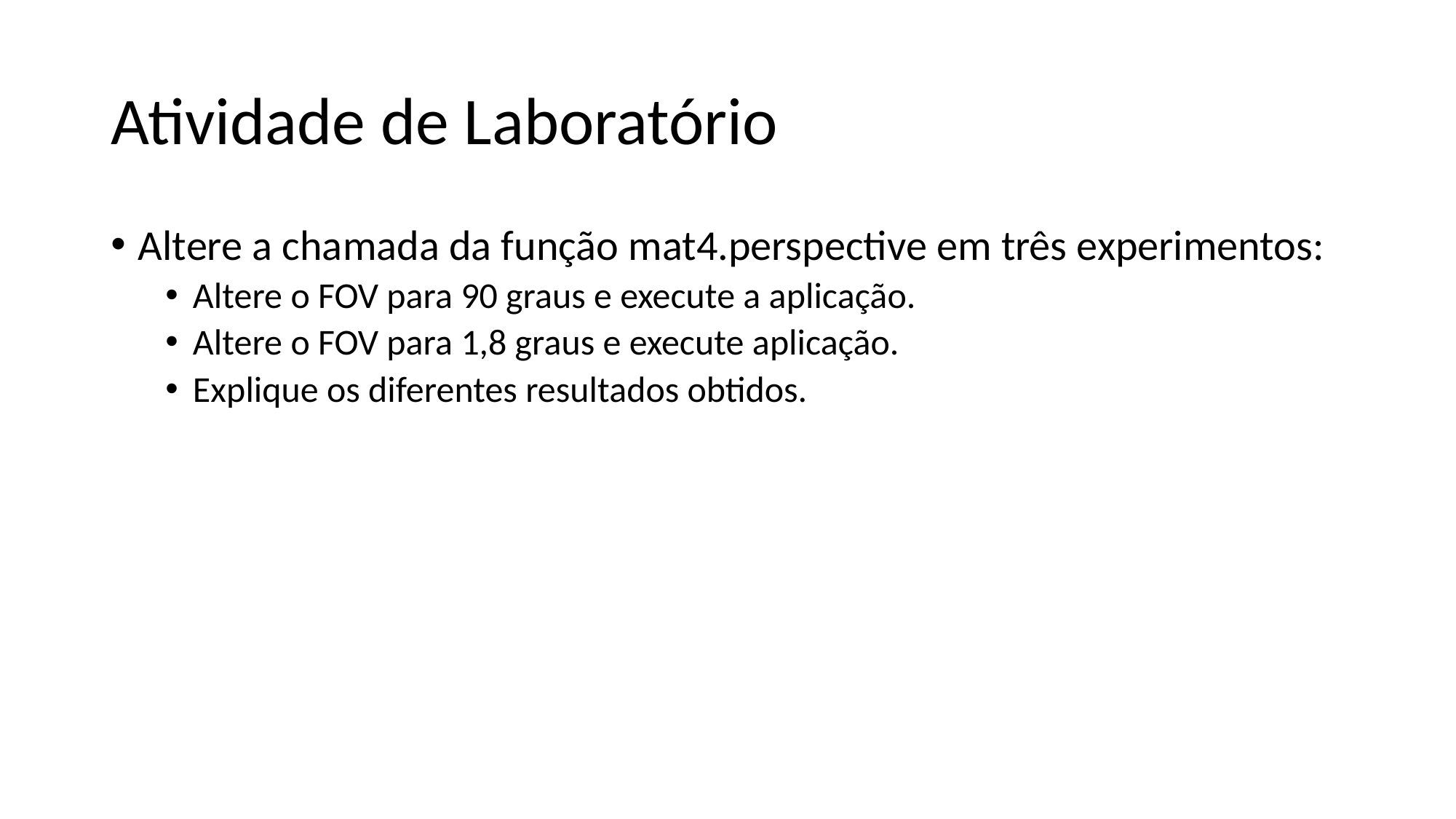

# Atividade de Laboratório
Altere a chamada da função mat4.perspective em três experimentos:
Altere o FOV para 90 graus e execute a aplicação.
Altere o FOV para 1,8 graus e execute aplicação.
Explique os diferentes resultados obtidos.